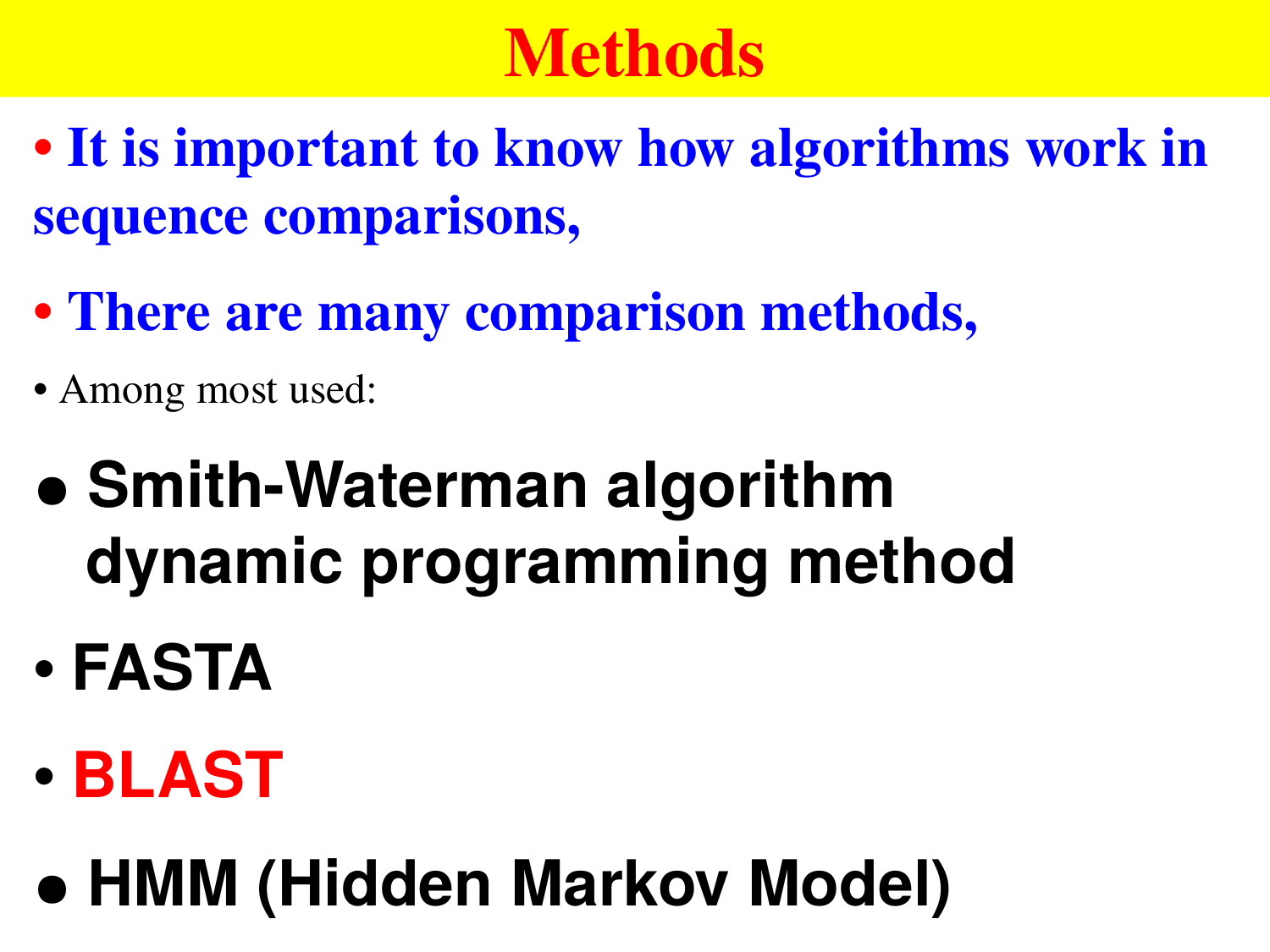

Methods
• It is important to know how algorithms work in sequence comparisons,
• There are many comparison methods,
• Among most used:
• Smith-Waterman algorithm
   dynamic programming method
• FASTA
• BLAST
• HMM (Hidden Markov Model)